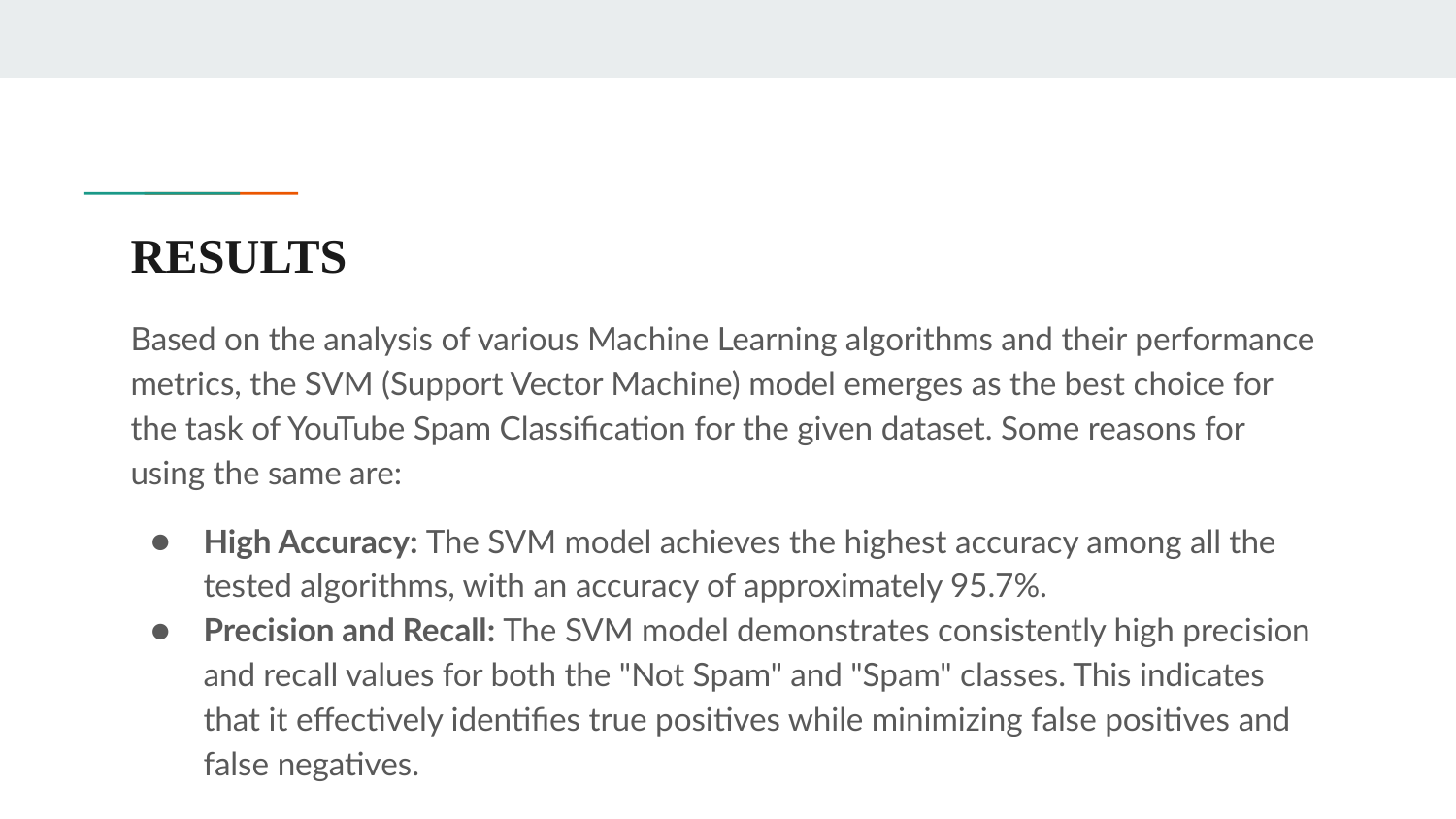

# RESULTS
Based on the analysis of various Machine Learning algorithms and their performance metrics, the SVM (Support Vector Machine) model emerges as the best choice for the task of YouTube Spam Classification for the given dataset. Some reasons for using the same are:
High Accuracy: The SVM model achieves the highest accuracy among all the tested algorithms, with an accuracy of approximately 95.7%.
Precision and Recall: The SVM model demonstrates consistently high precision and recall values for both the "Not Spam" and "Spam" classes. This indicates that it effectively identifies true positives while minimizing false positives and false negatives.

Therefore, based on these considerations, the SVM model is recommended as the optimal choice for YouTube spam analysis due to its high accuracy, precision, recall, and consistent performance across different evaluation metrics.